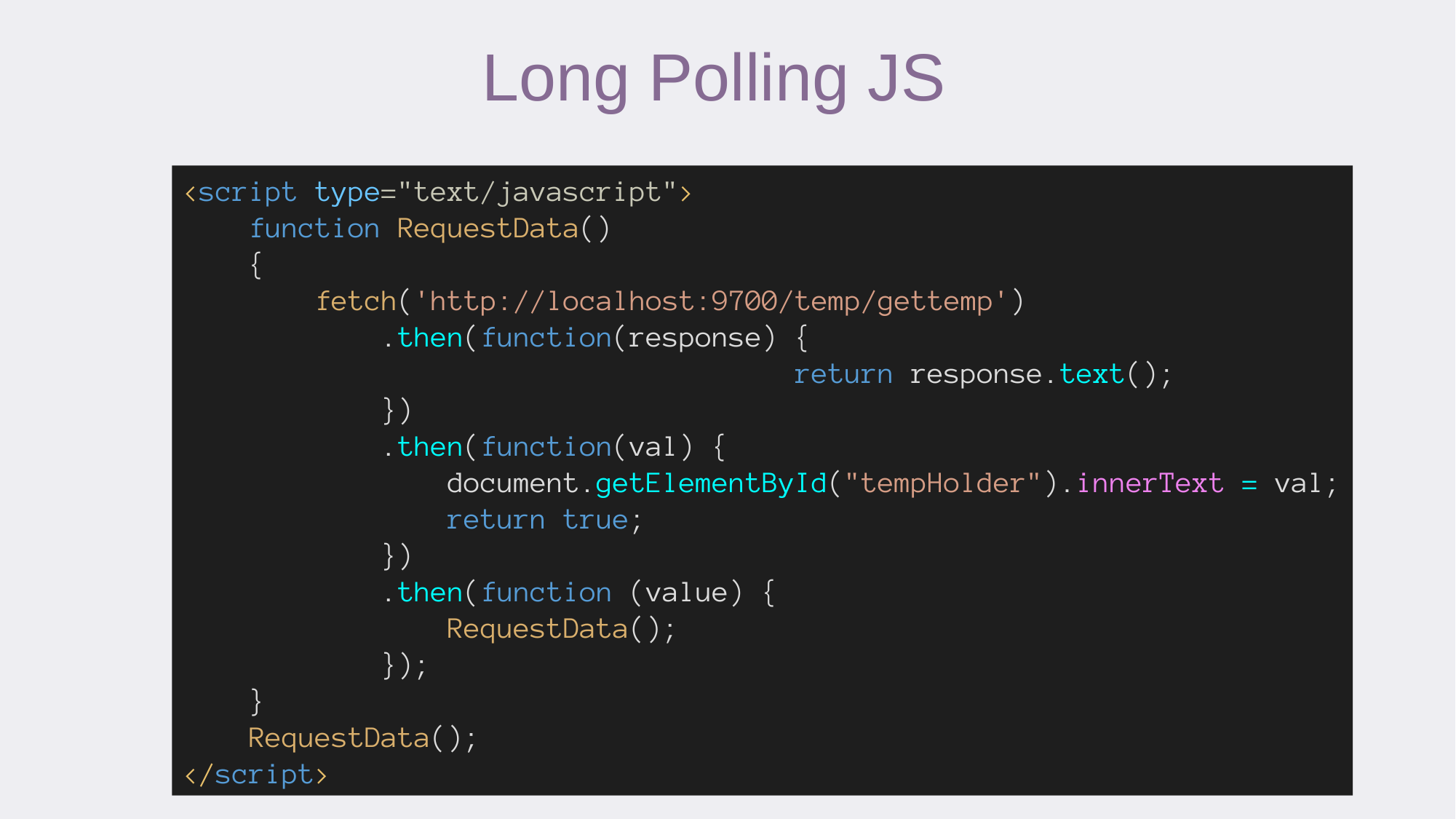

# Long Polling JS
<script type="text/javascript">
    function RequestData()
    {
        fetch('http://localhost:9700/temp/gettemp')
            .then(function(response) {
                                     return response.text();
            })
            .then(function(val) {
                document.getElementById("tempHolder").innerText = val;
                return true;
            })
            .then(function (value) {
                RequestData();
            });
    }
    RequestData();
</script>
19